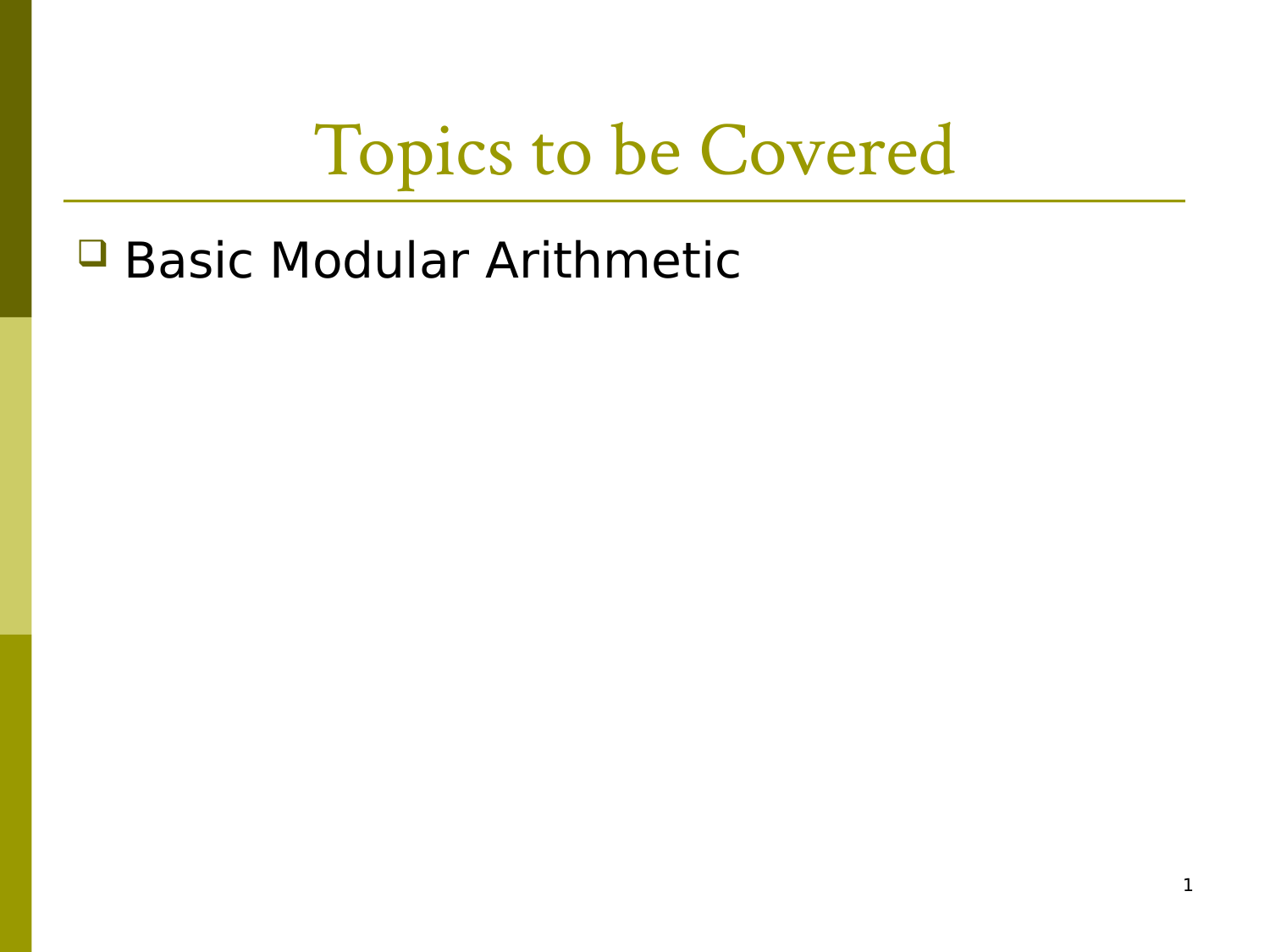

# Topics to be Covered
Basic Modular Arithmetic
1